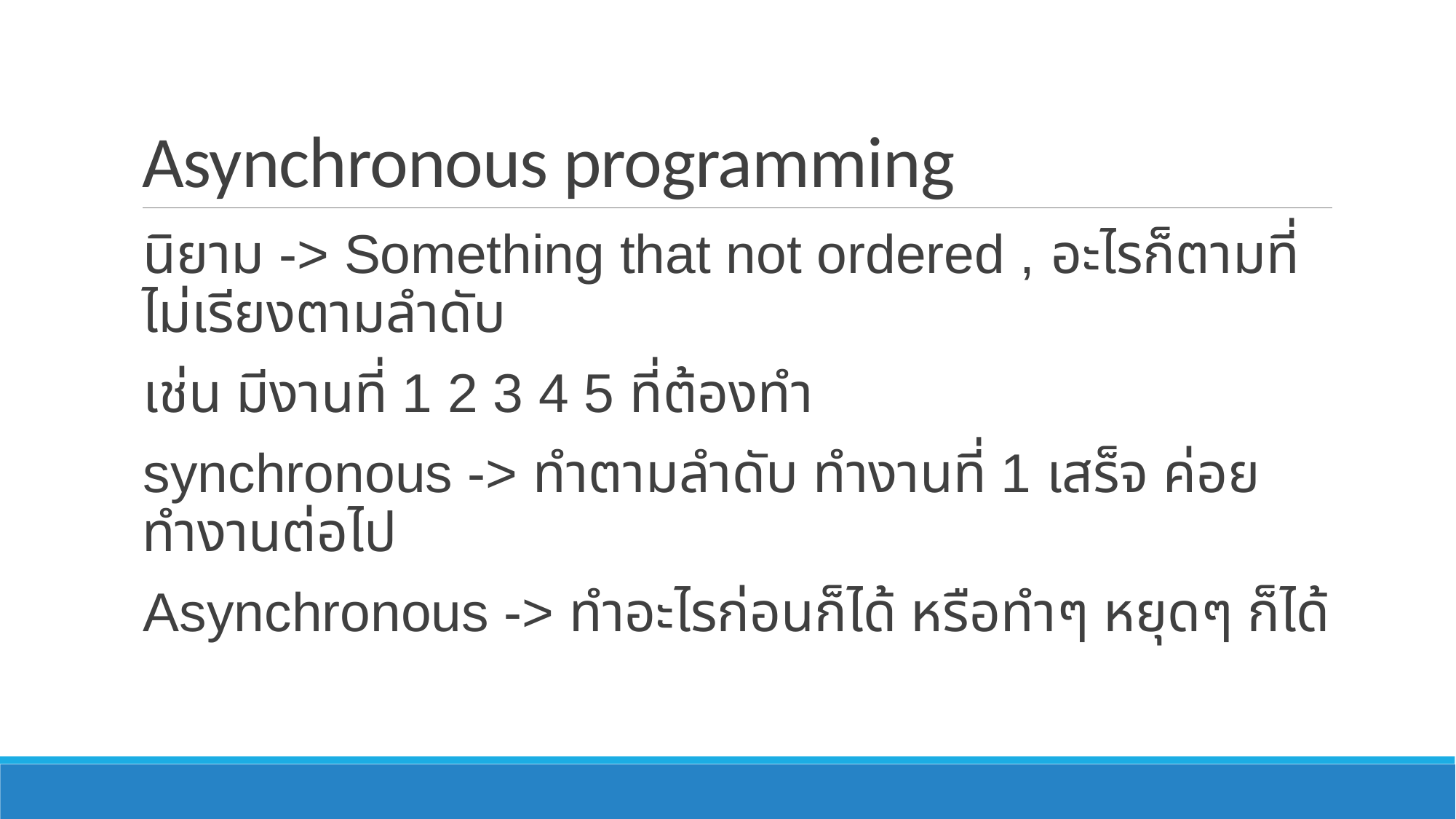

# Asynchronous programming
นิยาม -> Something that not ordered , อะไรก็ตามที่ไม่เรียงตามลำดับ
เช่น มีงานที่ 1 2 3 4 5 ที่ต้องทำ
synchronous -> ทำตามลำดับ ทำงานที่ 1 เสร็จ ค่อยทำงานต่อไป
Asynchronous -> ทำอะไรก่อนก็ได้ หรือทำๆ หยุดๆ ก็ได้